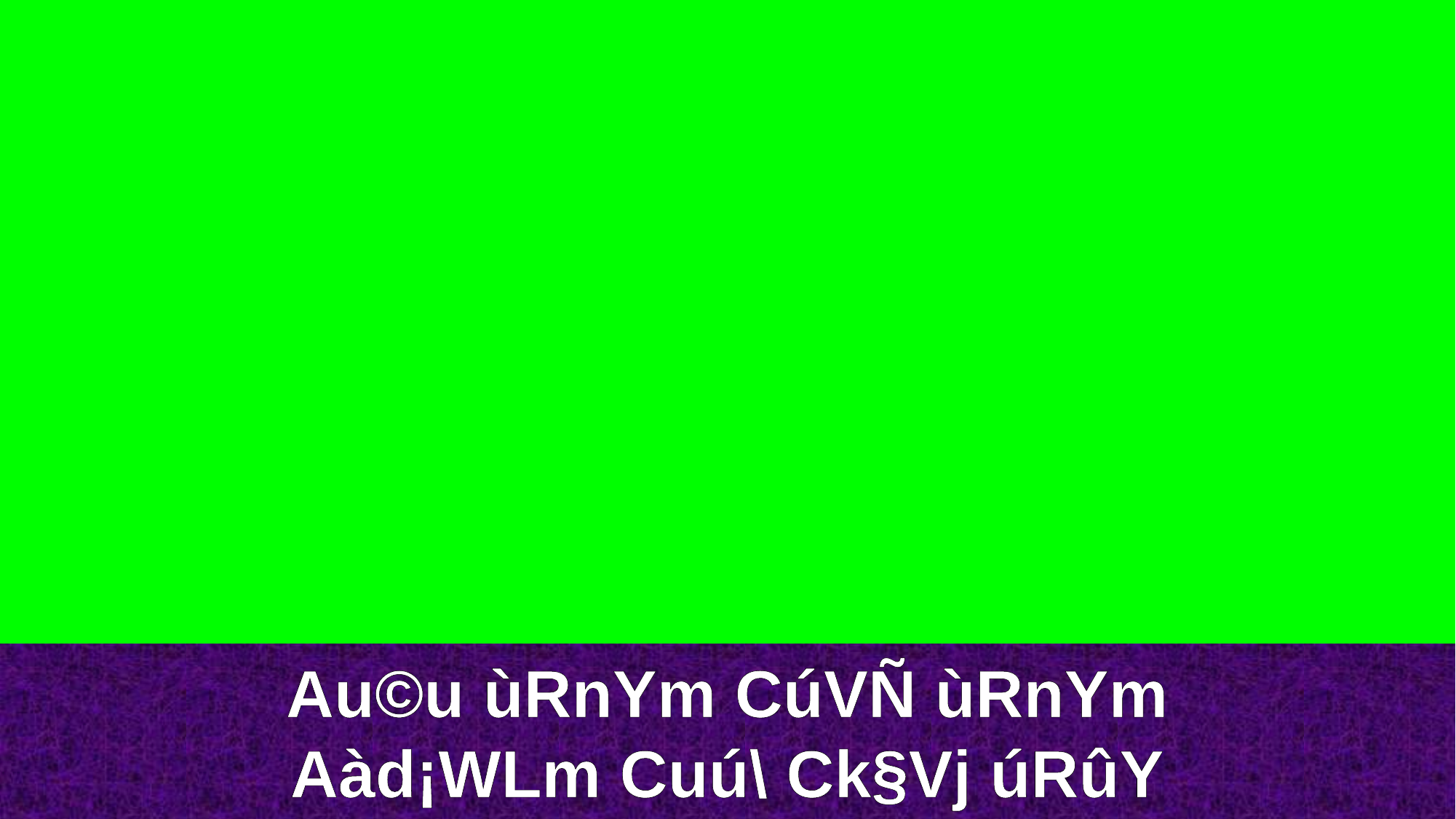

Au©u ùRnYm CúVÑ ùRnYm
Aàd¡WLm Cuú\ Ck§Vj úRûY